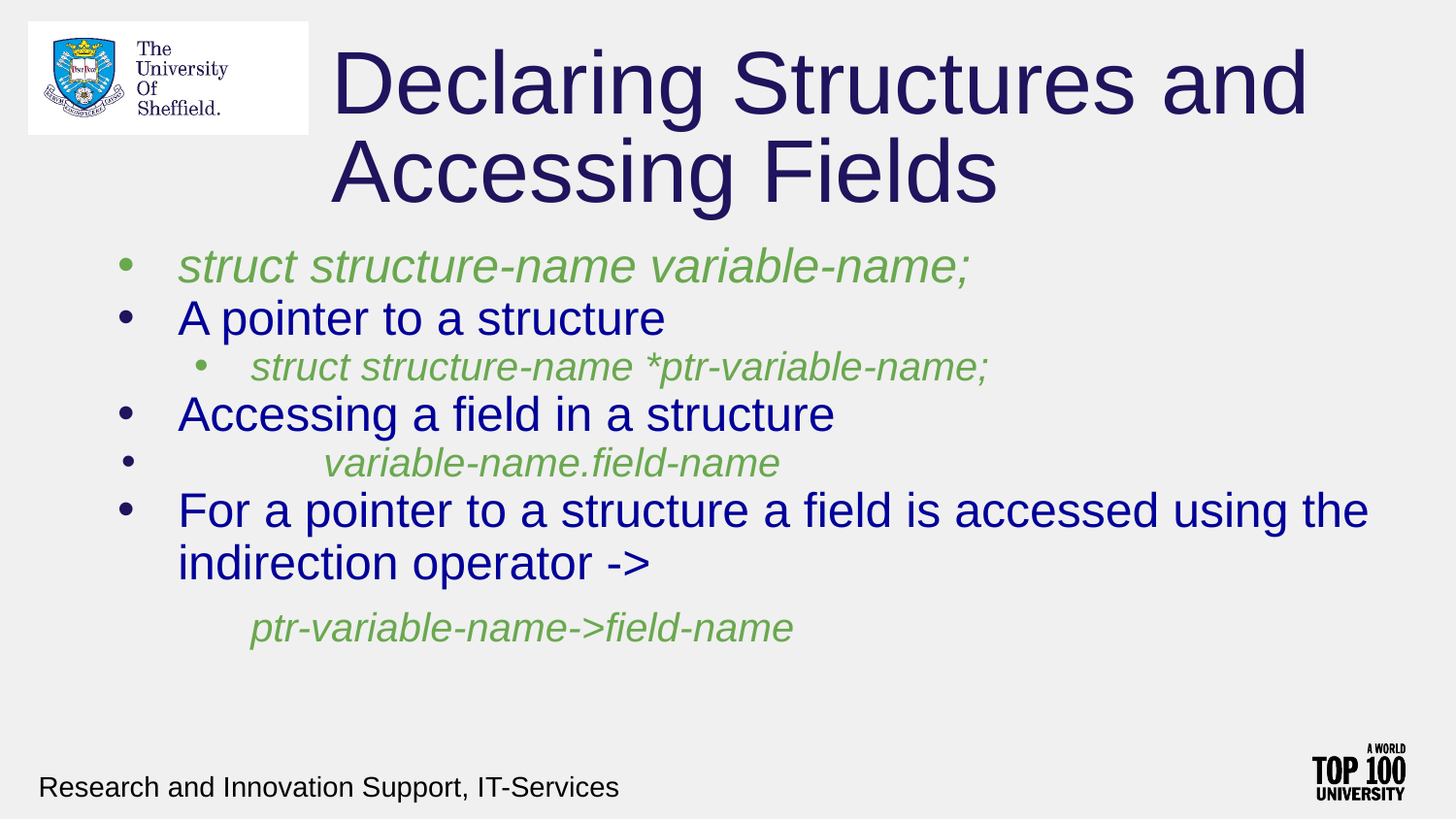

# Declaring Structures and Accessing Fields
struct structure-name variable-name;
A pointer to a structure
struct structure-name *ptr-variable-name;
Accessing a field in a structure
 	variable-name.field-name
For a pointer to a structure a field is accessed using the indirection operator ->
ptr-variable-name->field-name